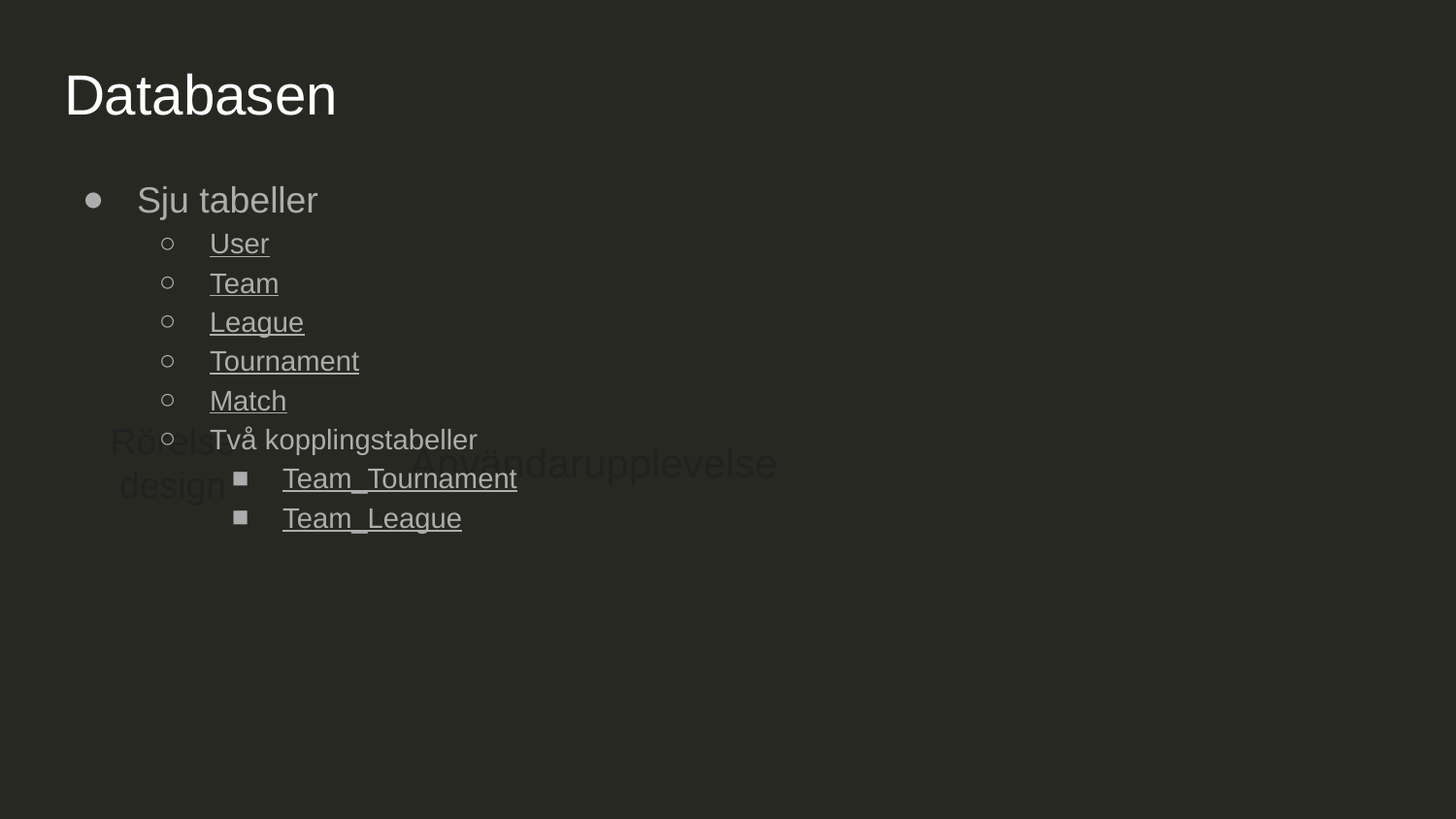

# Databasen
Sju tabeller
User
Team
League
Tournament
Match
Två kopplingstabeller
Team_Tournament
Team_League
Rörelse
design
Användarupplevelse